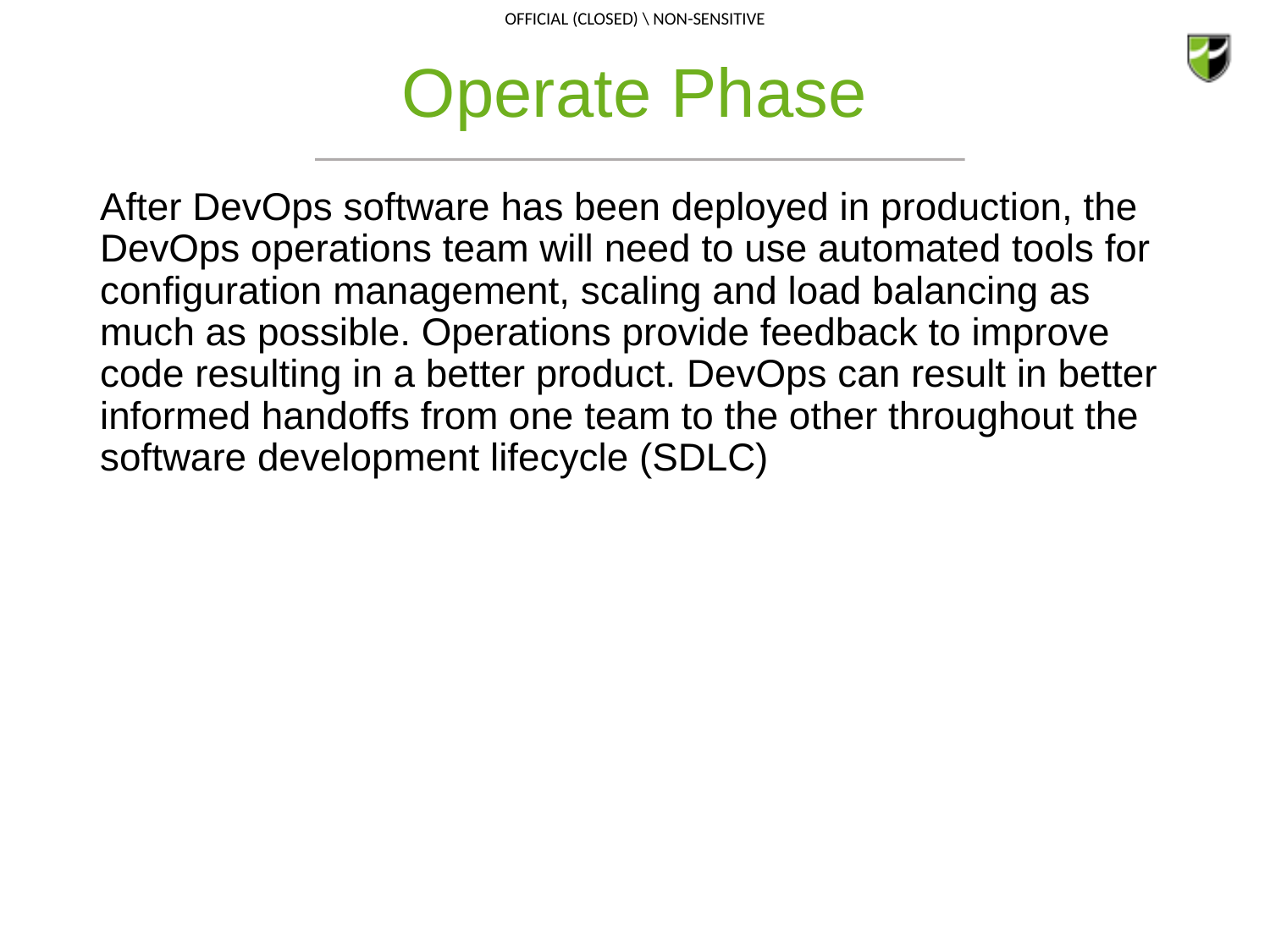

# Operate Phase
After DevOps software has been deployed in production, the DevOps operations team will need to use automated tools for configuration management, scaling and load balancing as much as possible. Operations provide feedback to improve code resulting in a better product. DevOps can result in better informed handoffs from one team to the other throughout the software development lifecycle (SDLC)